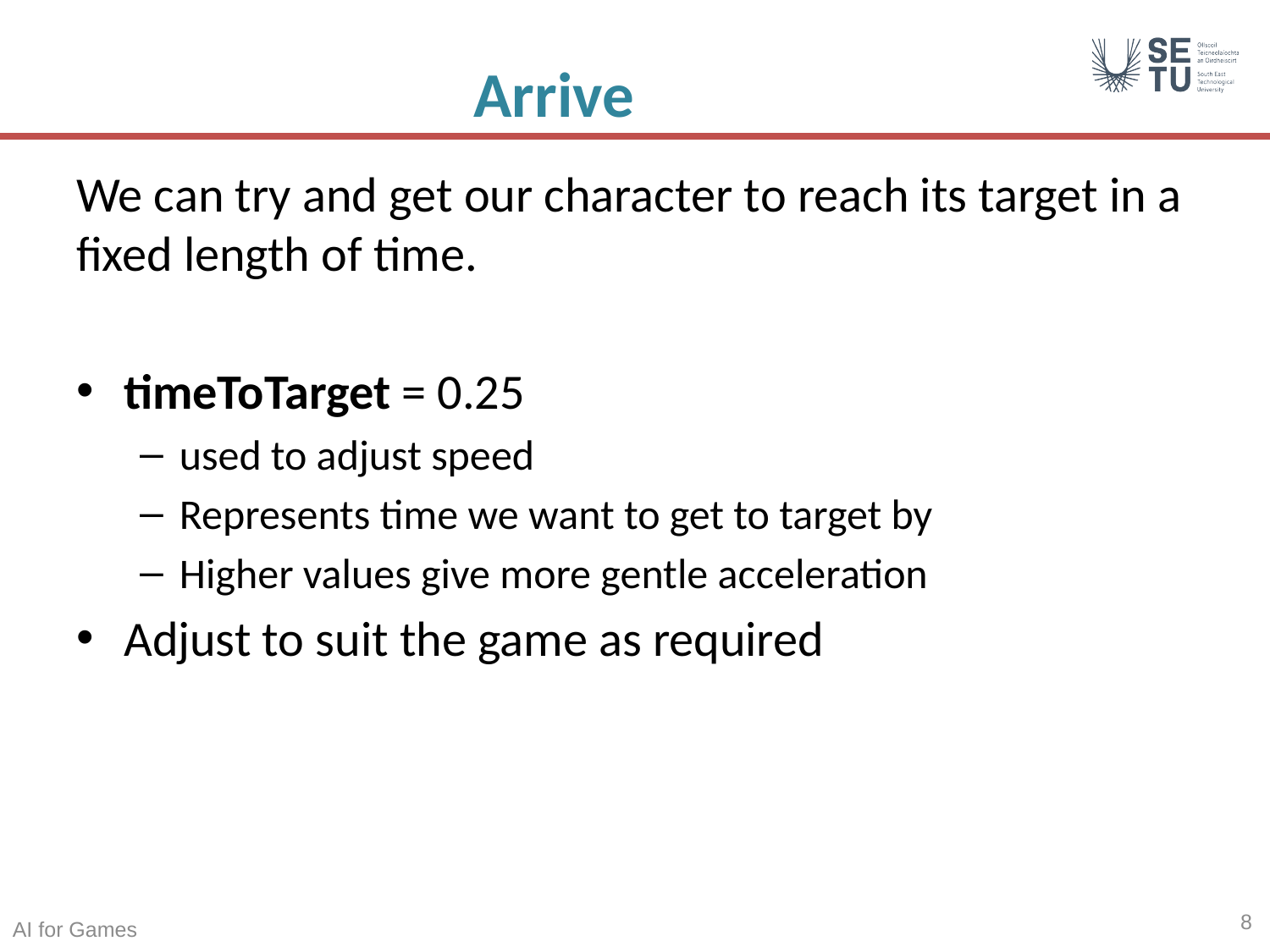

# Arrive
We can try and get our character to reach its target in a fixed length of time.

timeToTarget = 0.25
used to adjust speed
Represents time we want to get to target by
Higher values give more gentle acceleration
Adjust to suit the game as required
8